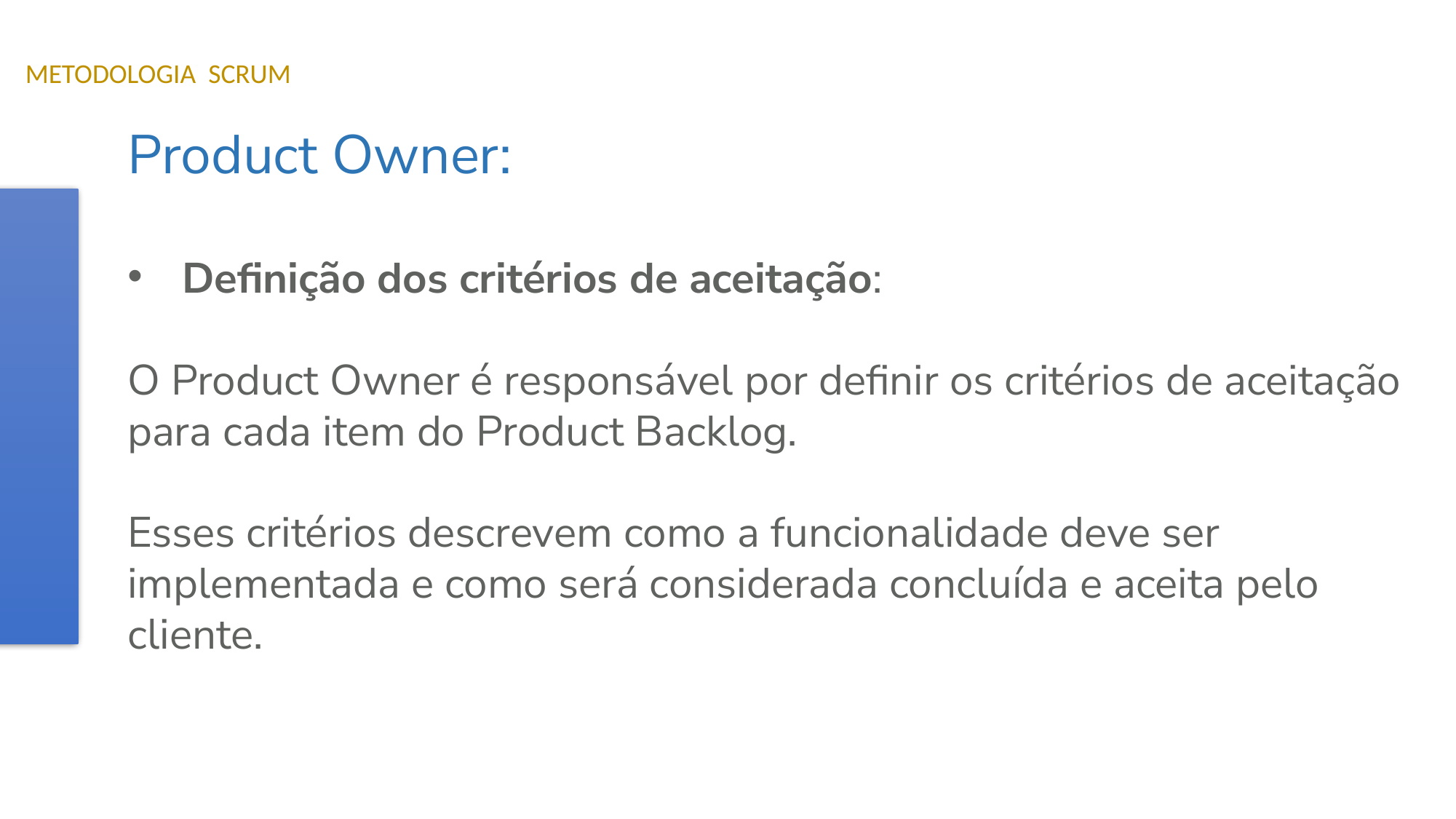

METODOLOGIA  SCRUM
Product Owner:

Definição dos critérios de aceitação:

O Product Owner é responsável por definir os critérios de aceitação para cada item do Product Backlog.

Esses critérios descrevem como a funcionalidade deve ser implementada e como será considerada concluída e aceita pelo cliente.